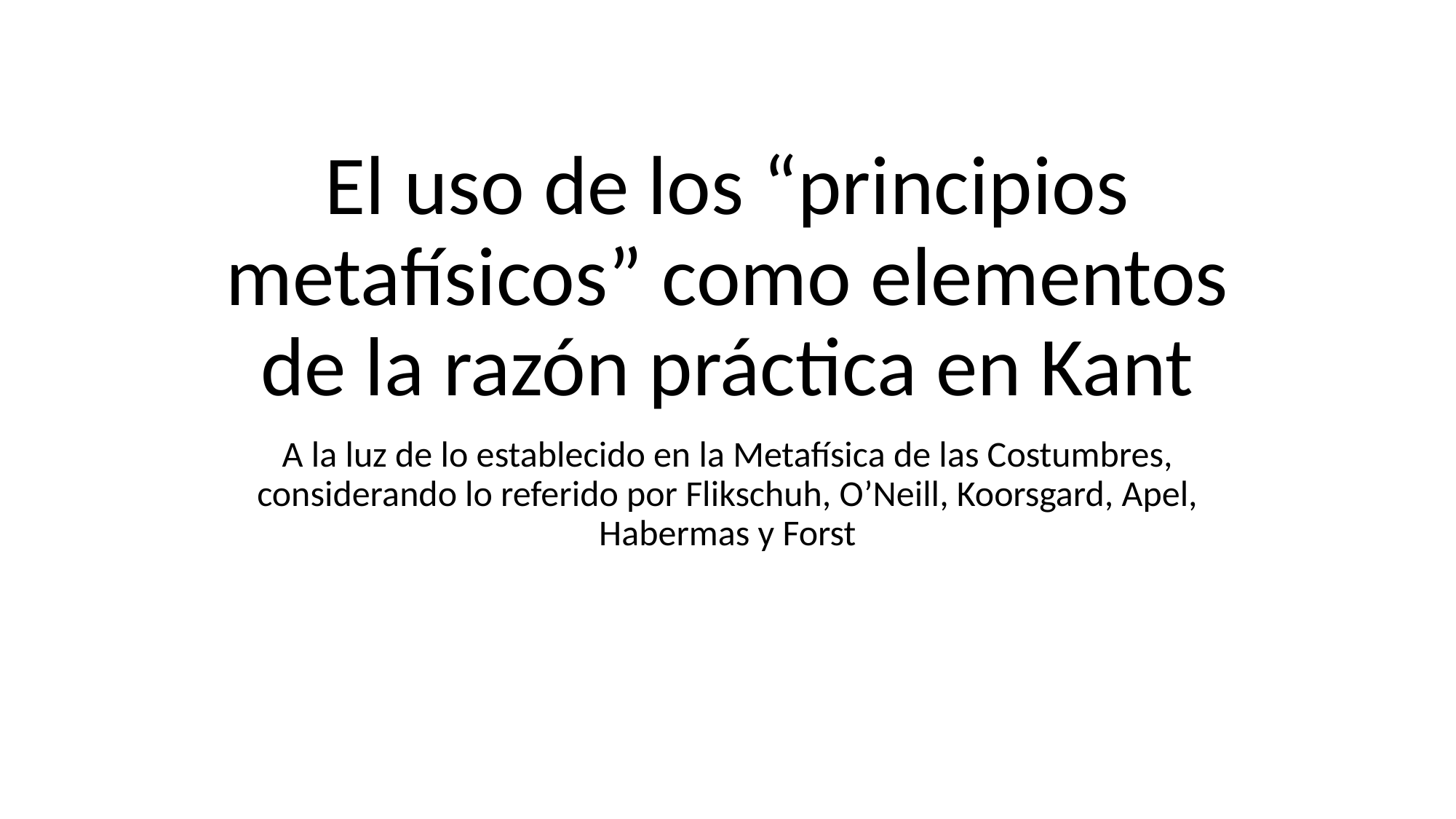

# El uso de los “principios metafísicos” como elementos de la razón práctica en Kant
A la luz de lo establecido en la Metafísica de las Costumbres, considerando lo referido por Flikschuh, O’Neill, Koorsgard, Apel, Habermas y Forst